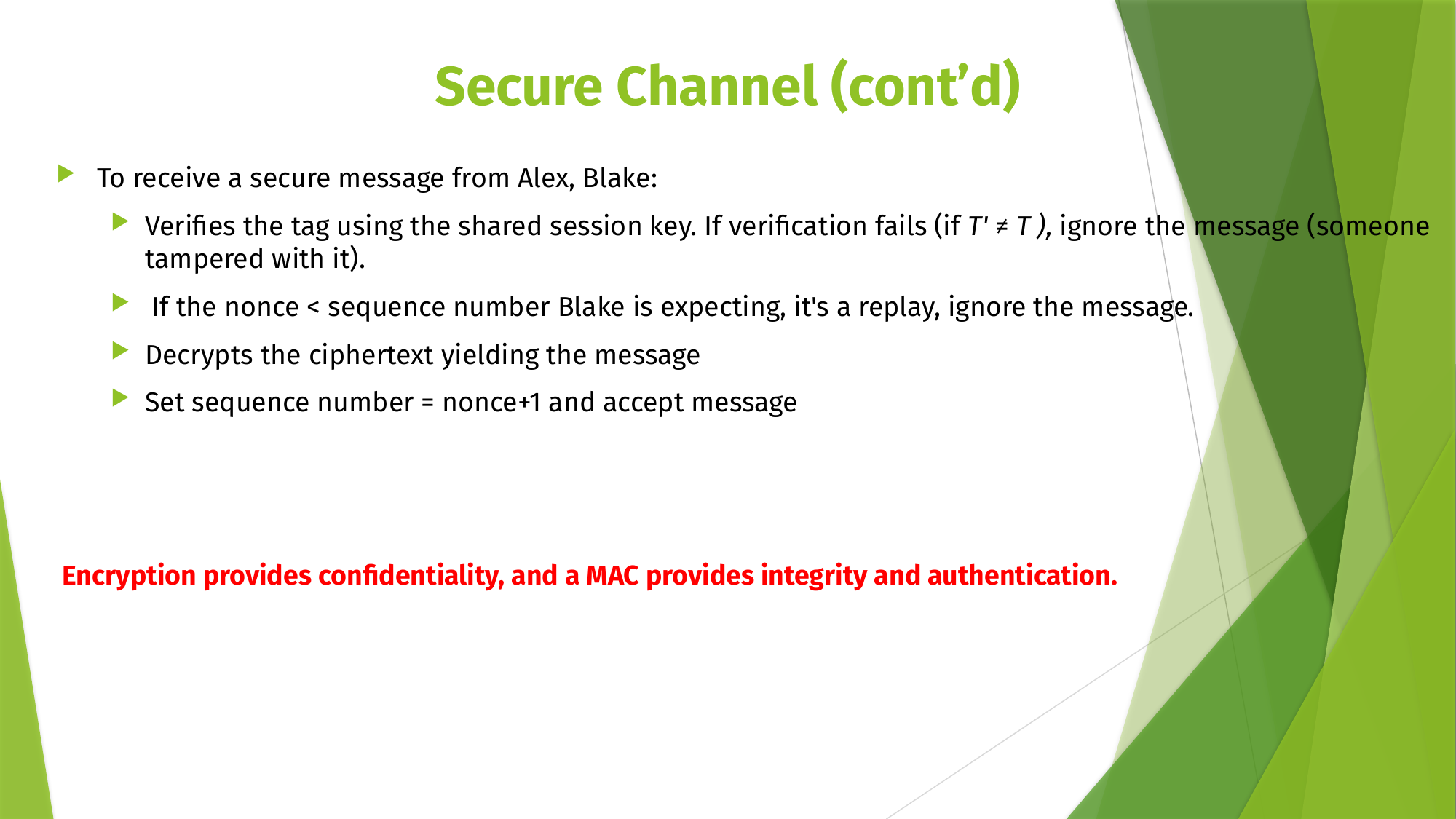

# Secure Channel (cont’d)
To receive a secure message from Alex, Blake:
Verifies the tag using the shared session key. If verification fails (if T' ≠ T ), ignore the message (someone tampered with it).
 If the nonce < sequence number Blake is expecting, it's a replay, ignore the message.
Decrypts the ciphertext yielding the message
Set sequence number = nonce+1 and accept message

Encryption provides confidentiality, and a MAC provides integrity and authentication.